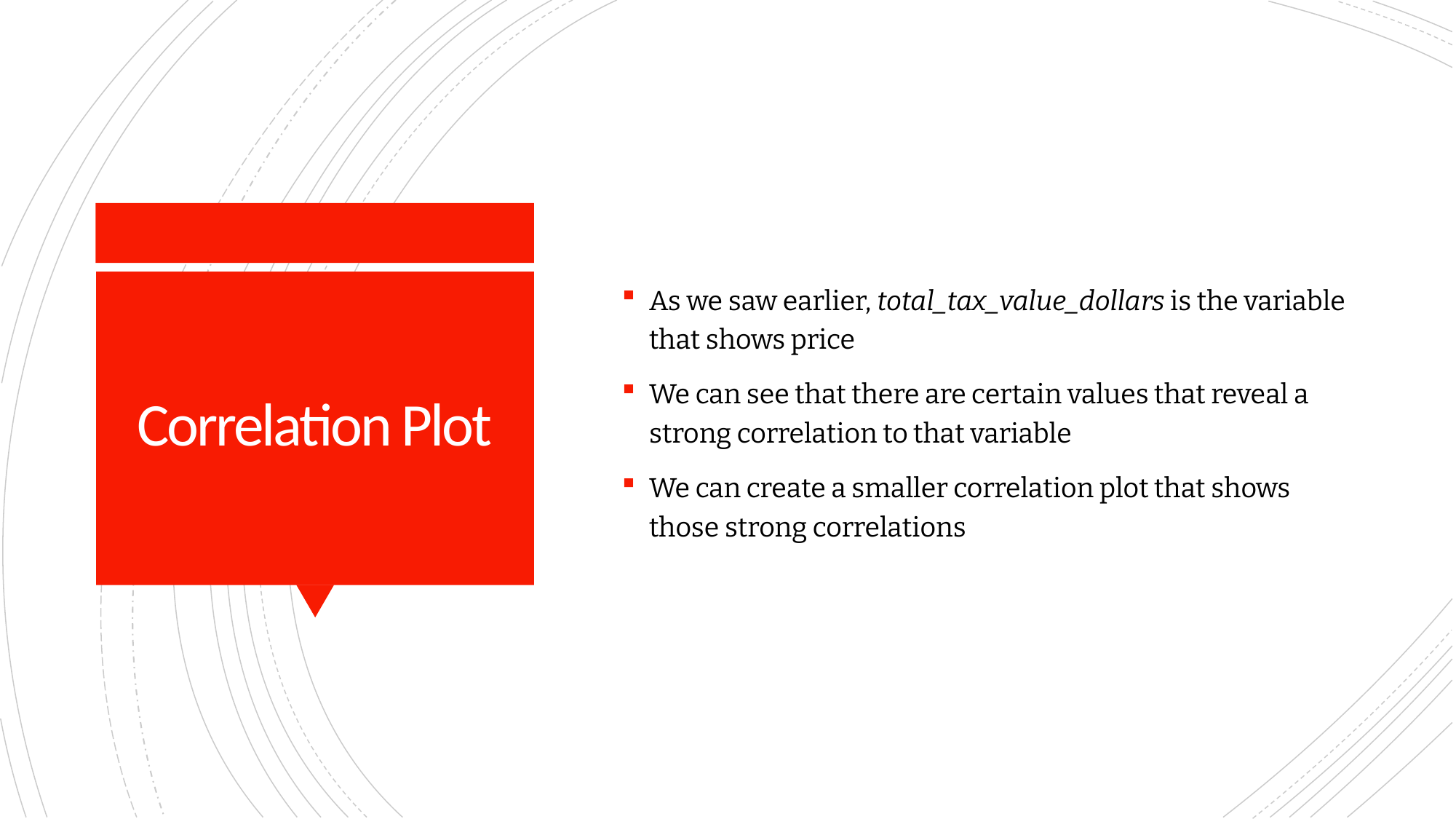

As we saw earlier, total_tax_value_dollars is the variable that shows price
We can see that there are certain values that reveal a strong correlation to that variable
We can create a smaller correlation plot that shows those strong correlations
# Correlation Plot